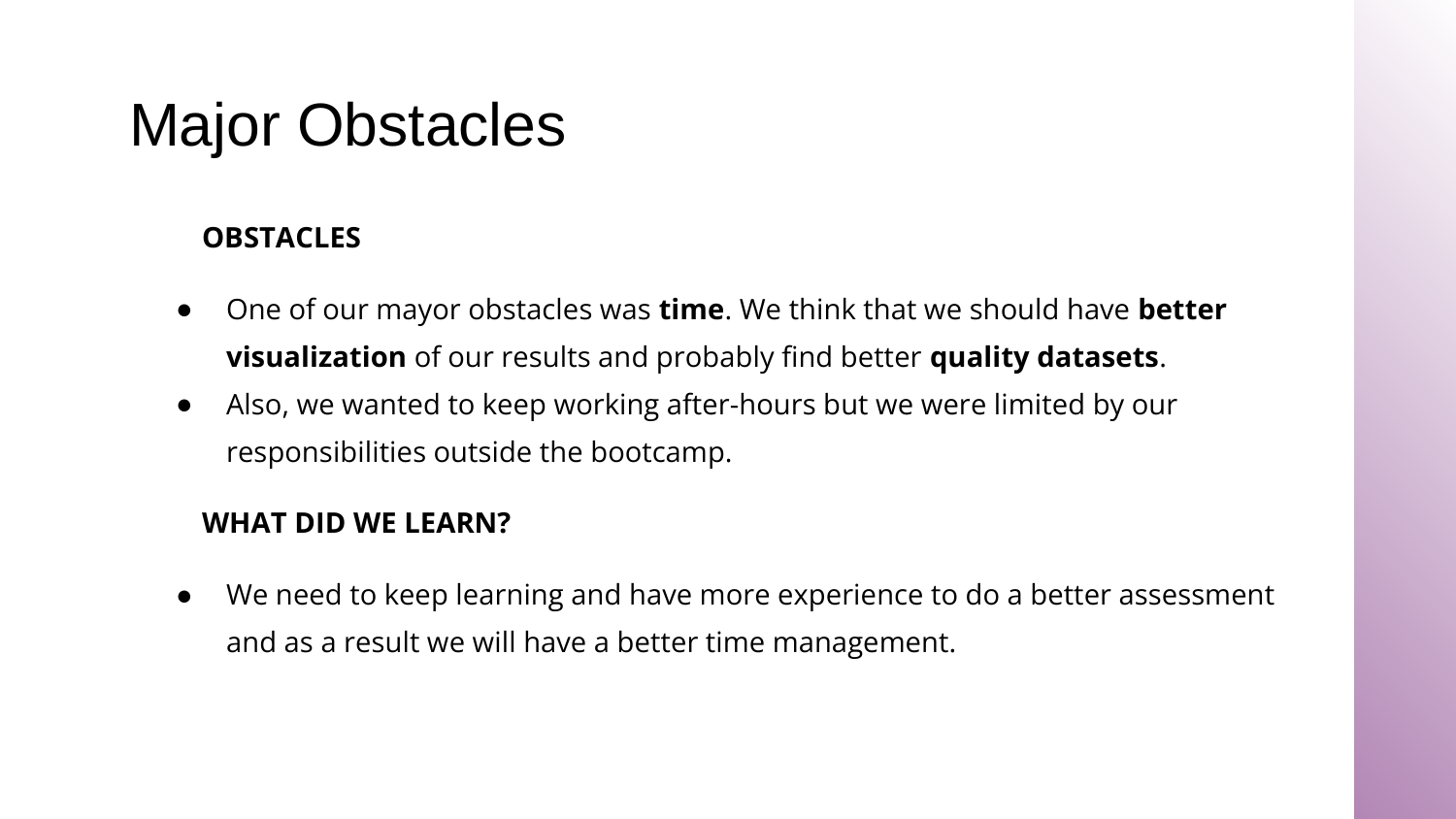

# Major Obstacles
OBSTACLES
One of our mayor obstacles was time. We think that we should have better visualization of our results and probably find better quality datasets.
Also, we wanted to keep working after-hours but we were limited by our responsibilities outside the bootcamp.
WHAT DID WE LEARN?
We need to keep learning and have more experience to do a better assessment and as a result we will have a better time management.